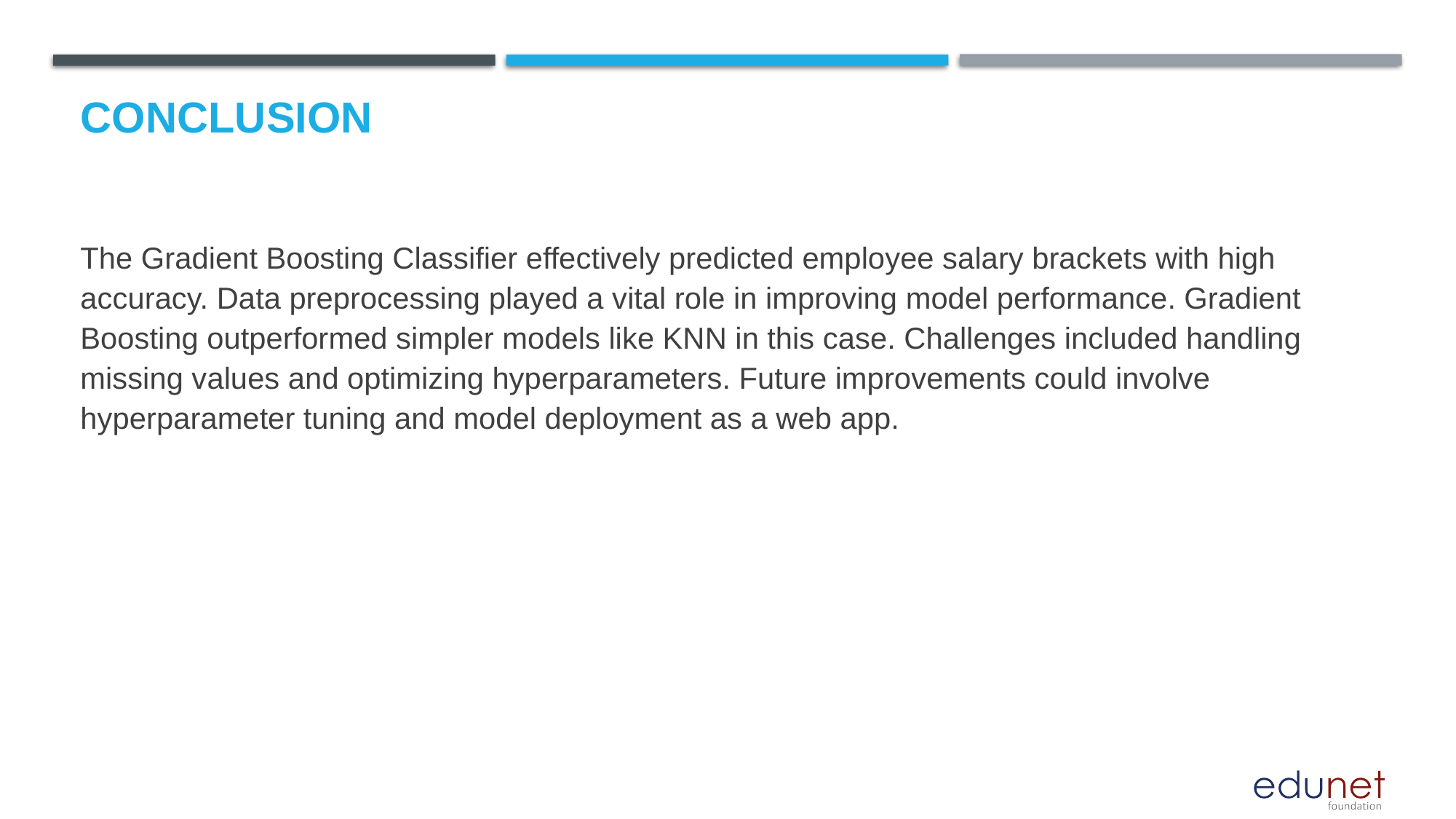

# Conclusion
The Gradient Boosting Classifier effectively predicted employee salary brackets with high accuracy. Data preprocessing played a vital role in improving model performance. Gradient Boosting outperformed simpler models like KNN in this case. Challenges included handling missing values and optimizing hyperparameters. Future improvements could involve hyperparameter tuning and model deployment as a web app.